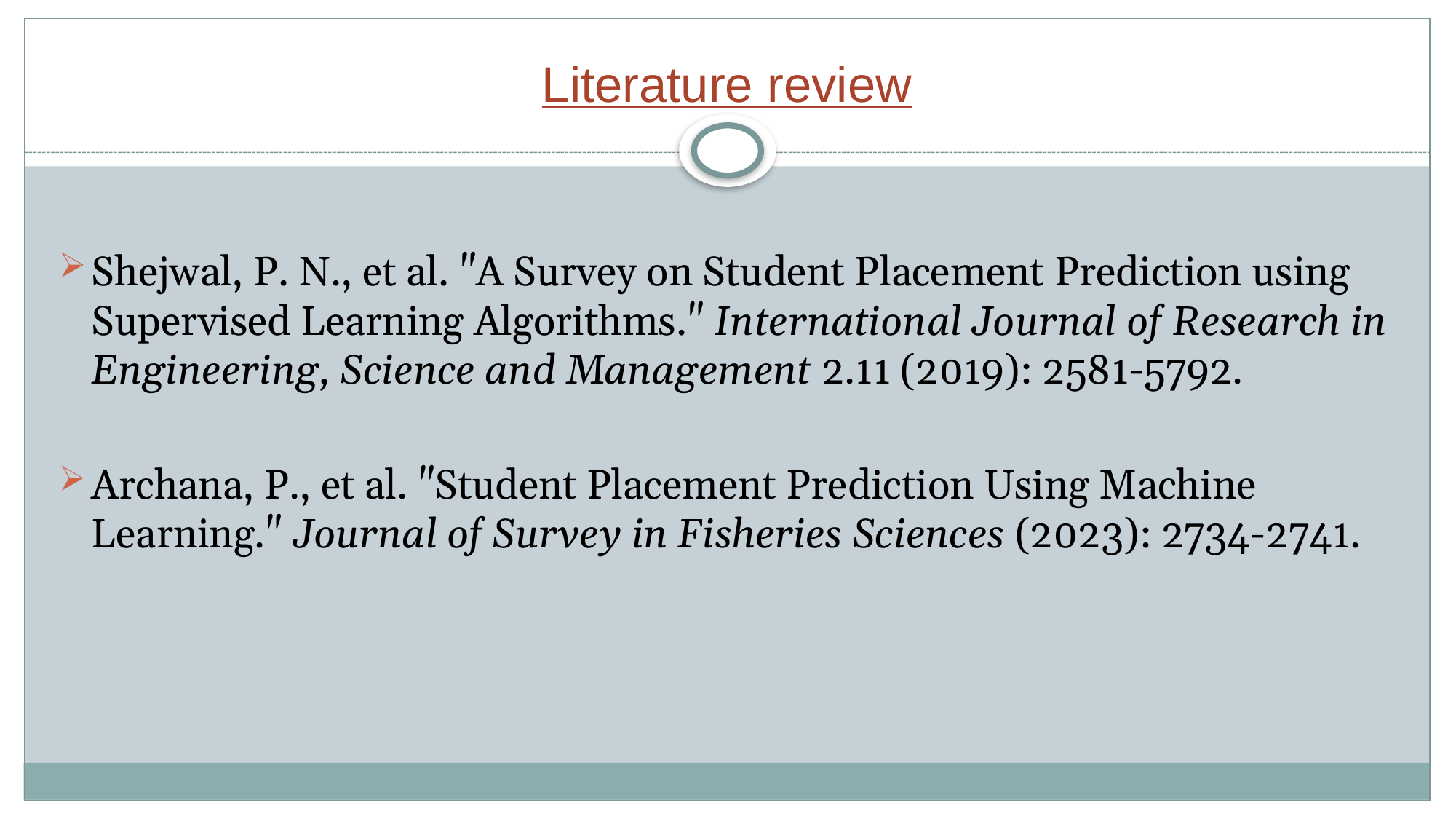

# Literature review

Shejwal, P. N., et al. "A Survey on Student Placement Prediction using Supervised Learning Algorithms." International Journal of Research in Engineering, Science and Management 2.11 (2019): 2581-5792.

Archana, P., et al. "Student Placement Prediction Using Machine Learning." Journal of Survey in Fisheries Sciences (2023): 2734-2741.